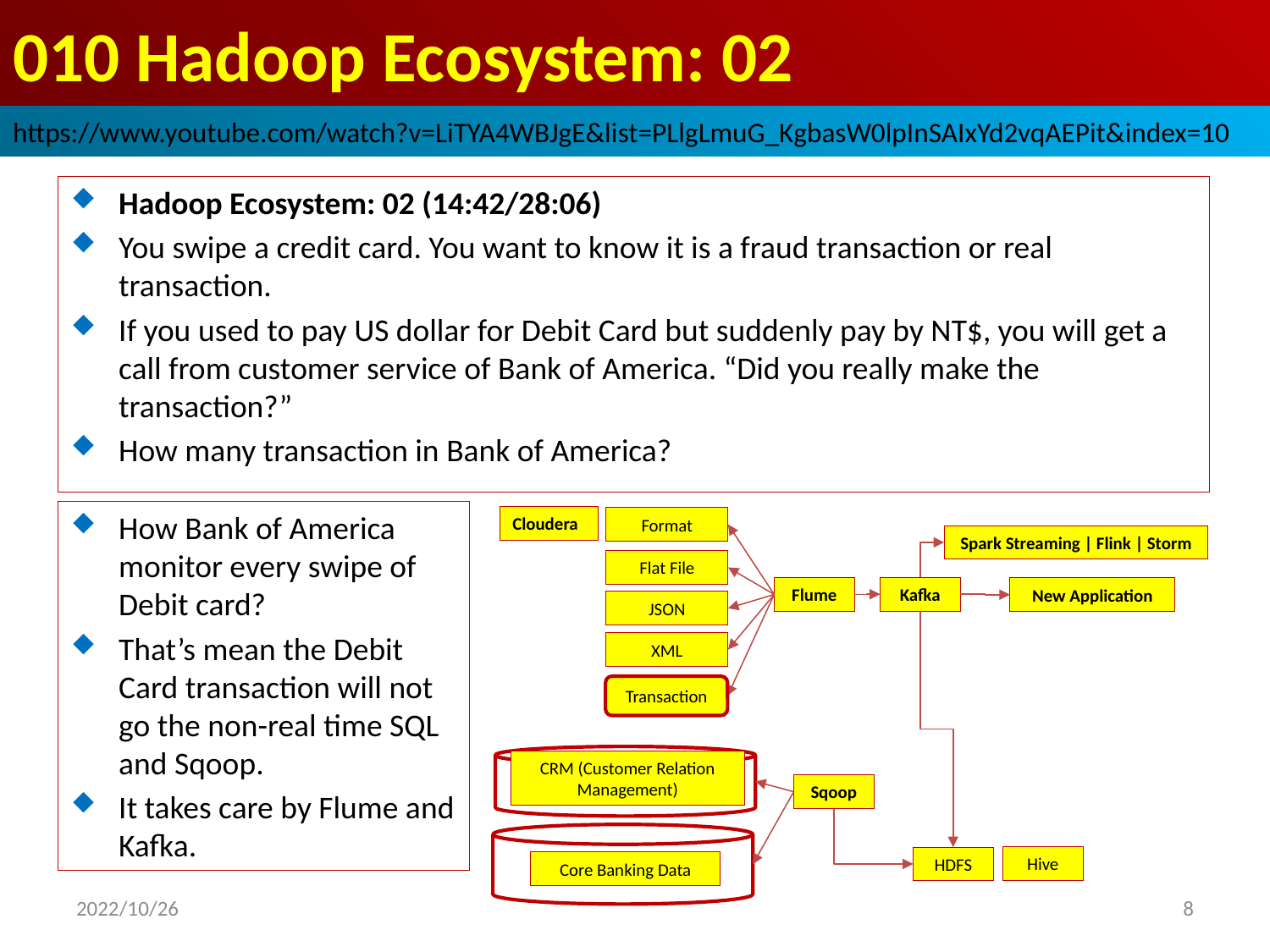

# 010 Hadoop Ecosystem: 02
https://www.youtube.com/watch?v=LiTYA4WBJgE&list=PLlgLmuG_KgbasW0lpInSAIxYd2vqAEPit&index=10
Hadoop Ecosystem: 02 (14:42/28:06)
You swipe a credit card. You want to know it is a fraud transaction or real transaction.
If you used to pay US dollar for Debit Card but suddenly pay by NT$, you will get a call from customer service of Bank of America. “Did you really make the transaction?”
How many transaction in Bank of America?
How Bank of America monitor every swipe of Debit card?
That’s mean the Debit Card transaction will not go the non-real time SQL and Sqoop.
It takes care by Flume and Kafka.
Cloudera
Format
Spark Streaming | Flink | Storm
Flat File
Kafka
Flume
New Application
JSON
XML
Transaction

CRM (Customer Relation Management)
Sqoop

Hive
HDFS
Core Banking Data
2022/10/26
8